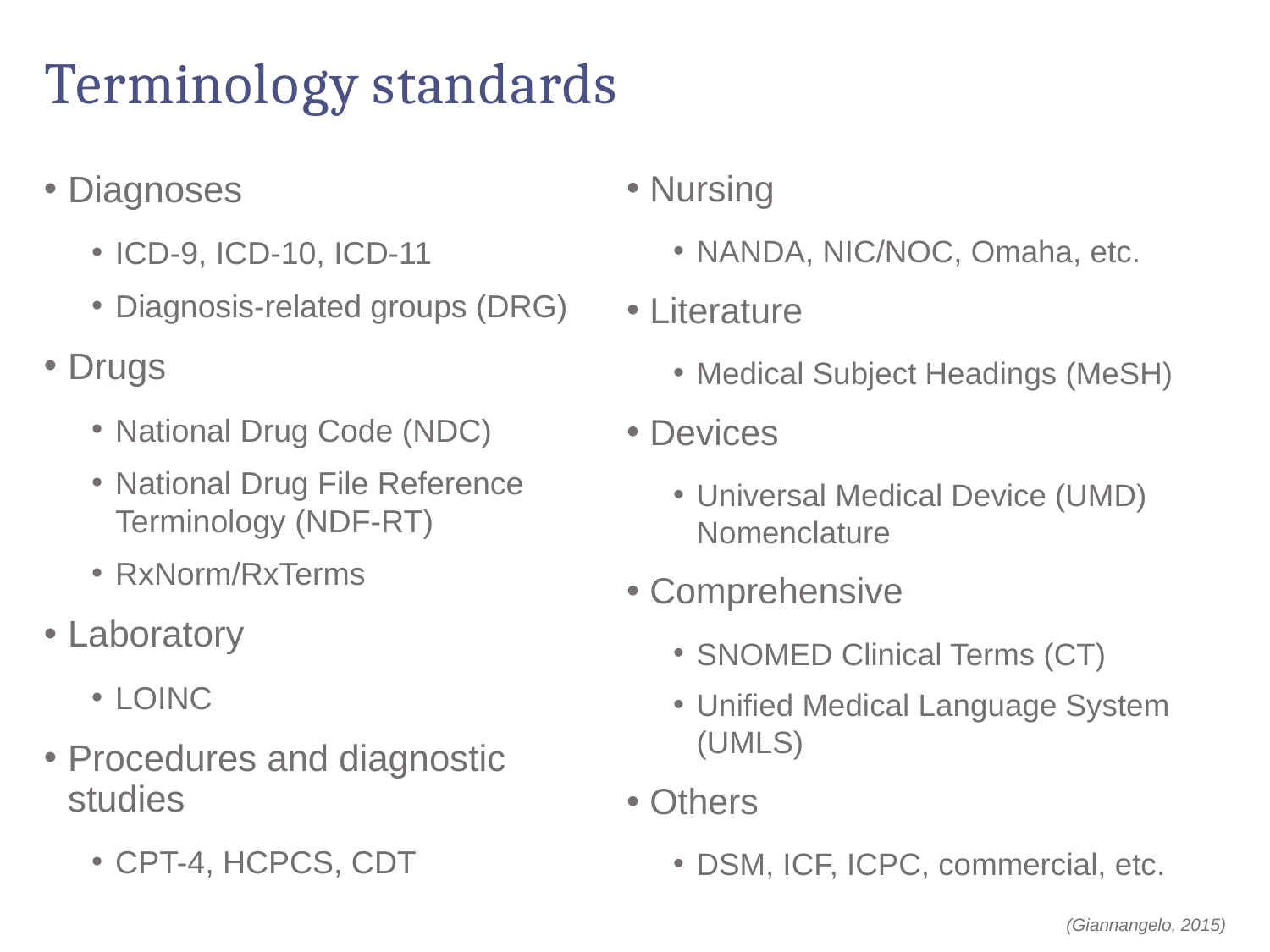

# Terminology standards
Diagnoses
ICD-9, ICD-10, ICD-11
Diagnosis-related groups (DRG)
Drugs
National Drug Code (NDC)
National Drug File Reference Terminology (NDF-RT)
RxNorm/RxTerms
Laboratory
LOINC
Procedures and diagnostic studies
CPT-4, HCPCS, CDT
Nursing
NANDA, NIC/NOC, Omaha, etc.
Literature
Medical Subject Headings (MeSH)
Devices
Universal Medical Device (UMD) Nomenclature
Comprehensive
SNOMED Clinical Terms (CT)
Unified Medical Language System (UMLS)
Others
DSM, ICF, ICPC, commercial, etc.
(Giannangelo, 2015)